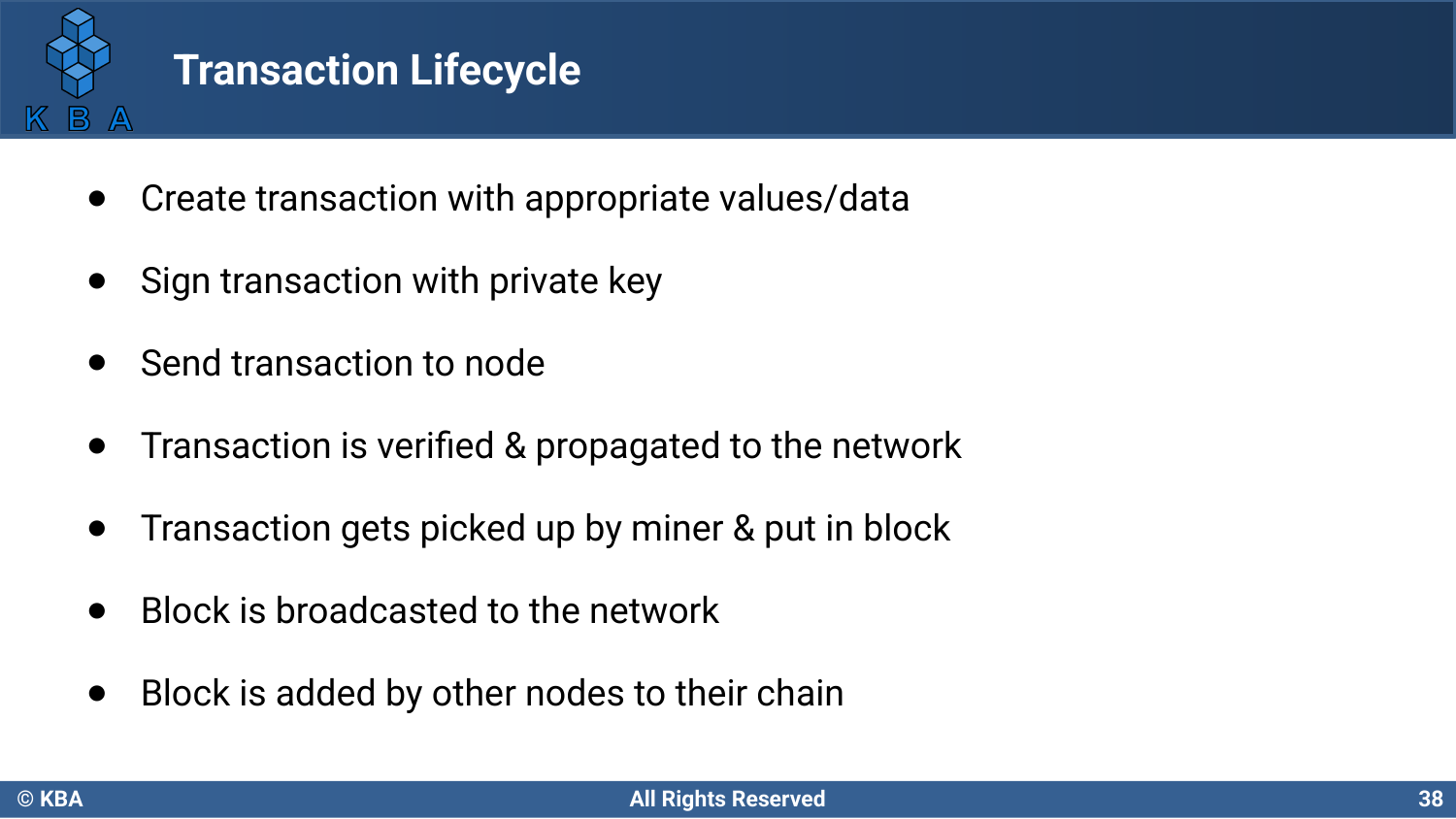

# Transaction Lifecycle
Create transaction with appropriate values/data
Sign transaction with private key
Send transaction to node
Transaction is verified & propagated to the network
Transaction gets picked up by miner & put in block
Block is broadcasted to the network
Block is added by other nodes to their chain